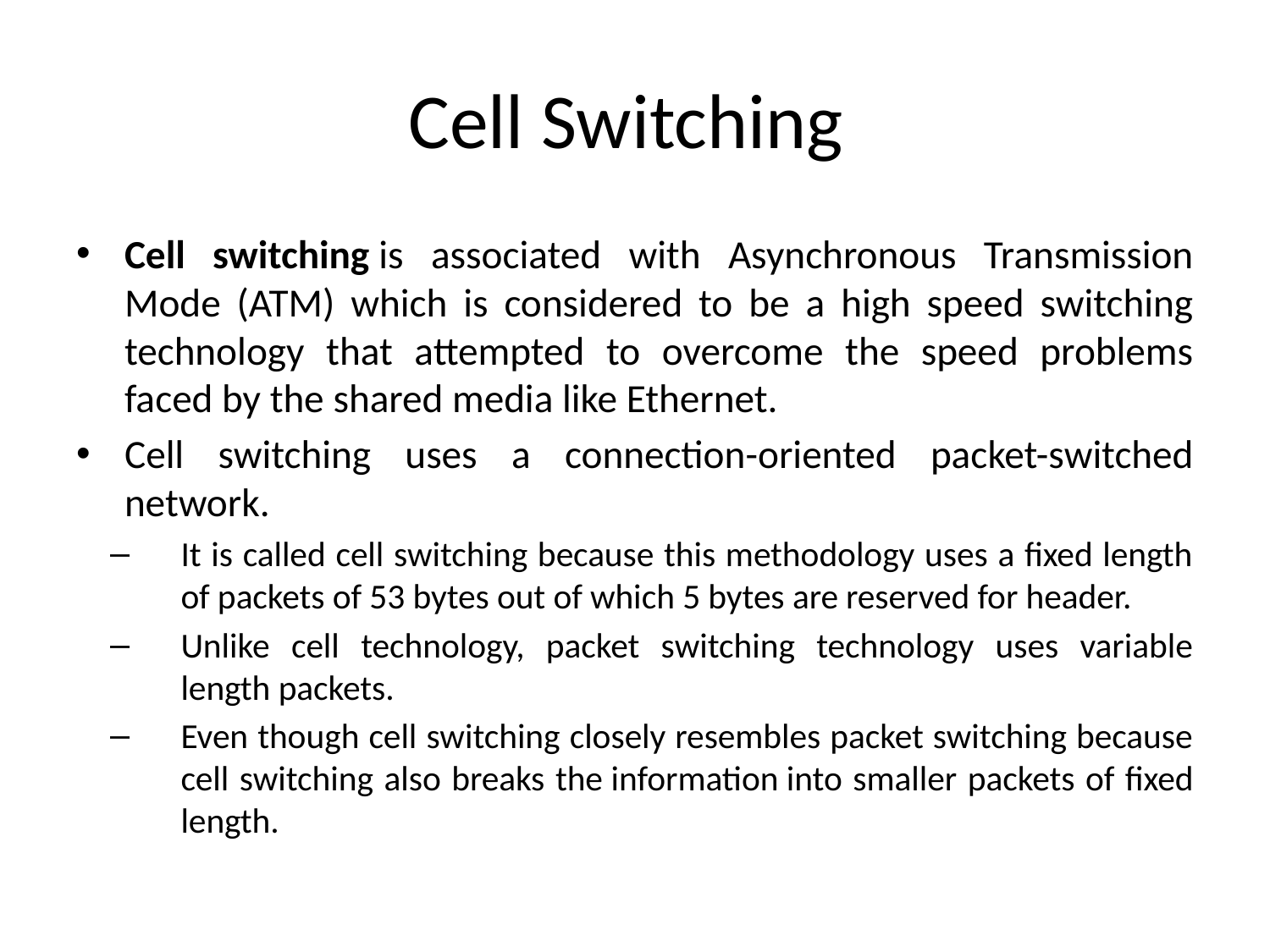

# Cell Switching
Cell switching is associated with Asynchronous Transmission Mode (ATM) which is considered to be a high speed switching technology that attempted to overcome the speed problems faced by the shared media like Ethernet.
Cell switching uses a connection-oriented packet-switched network.
It is called cell switching because this methodology uses a fixed length of packets of 53 bytes out of which 5 bytes are reserved for header.
Unlike cell technology, packet switching technology uses variable length packets.
Even though cell switching closely resembles packet switching because cell switching also breaks the information into smaller packets of fixed length.